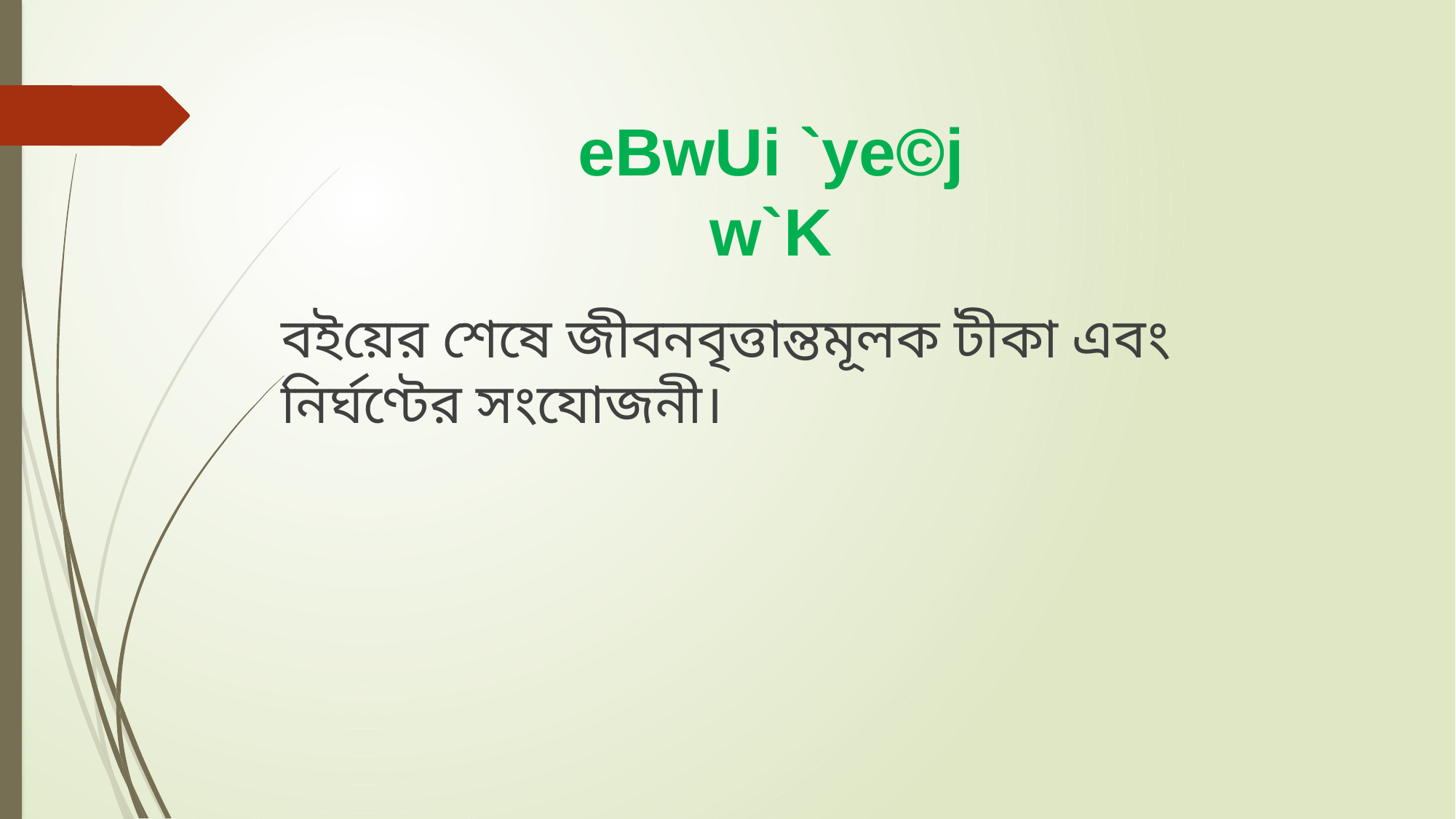

# eBwUi `ye©j w`K
বইয়ের শেষে জীবনবৃত্তান্তমূলক টীকা এবং নির্ঘণ্টের সংযোজনী।